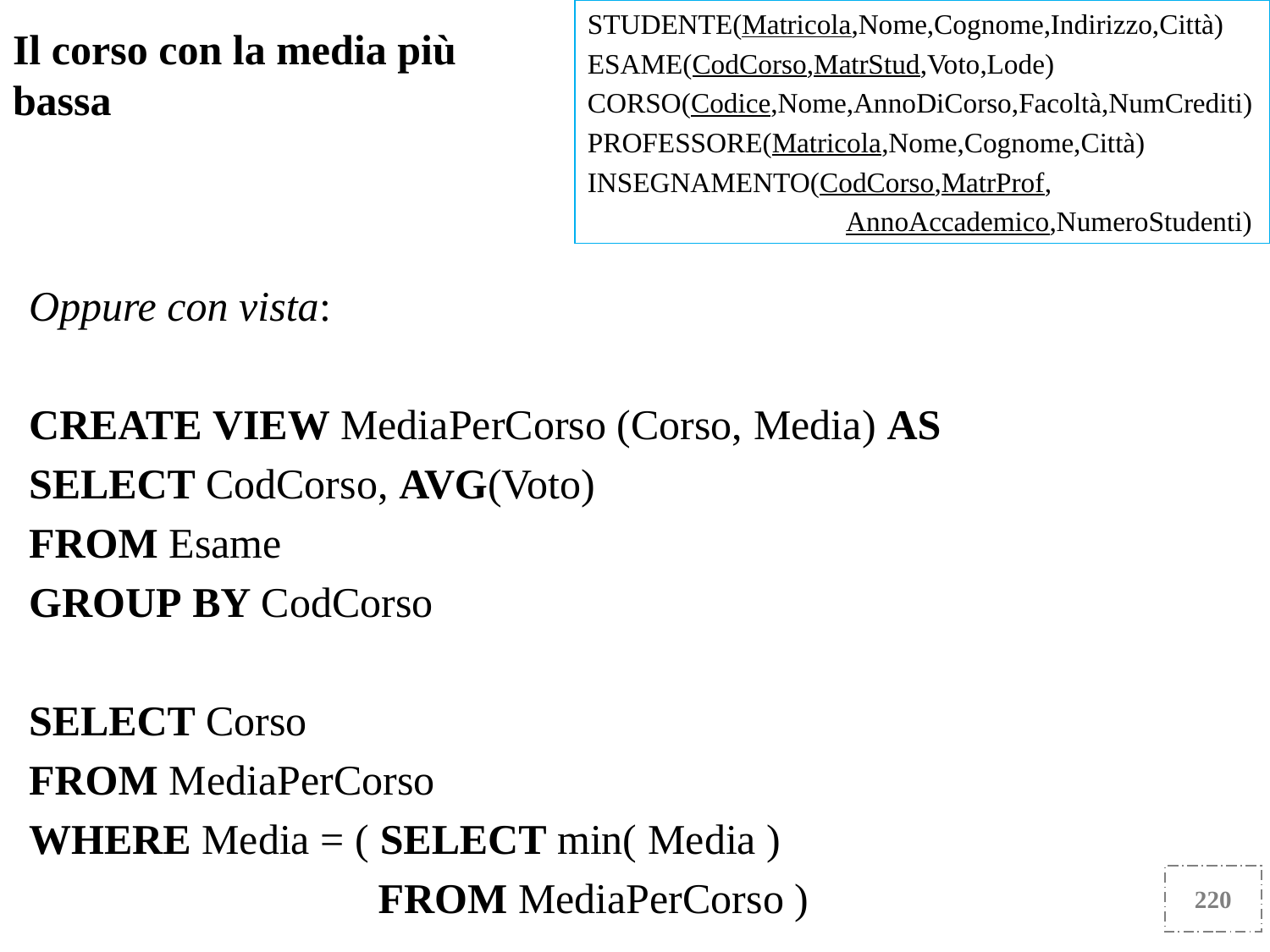

Il corso con la media più bassa
STUDENTE(Matricola,Nome,Cognome,Indirizzo,Città)
ESAME(CodCorso,MatrStud,Voto,Lode)
CORSO(Codice,Nome,AnnoDiCorso,Facoltà,NumCrediti)
PROFESSORE(Matricola,Nome,Cognome,Città)
INSEGNAMENTO(CodCorso,MatrProf,
                                     AnnoAccademico,NumeroStudenti)
Oppure con vista:

CREATE VIEW MediaPerCorso (Corso, Media) AS
SELECT CodCorso, AVG(Voto)
FROM Esame
GROUP BY CodCorso

SELECT Corso
FROM MediaPerCorso
WHERE Media = ( SELECT min( Media )
                                 FROM MediaPerCorso )
220